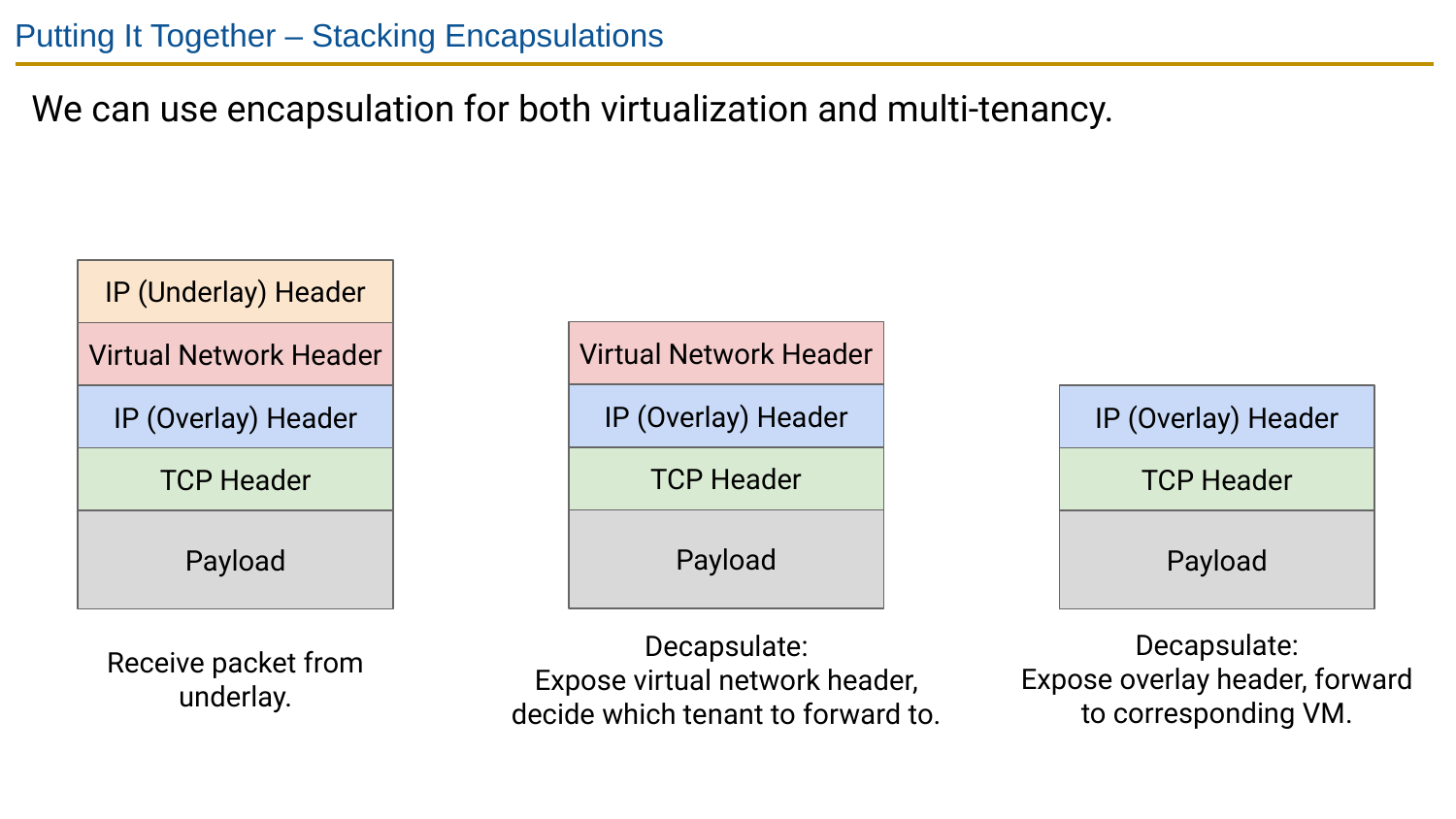

# Putting It Together – Stacking Encapsulations
We can use encapsulation for both virtualization and multi-tenancy.
IP (Underlay) Header
Virtual Network Header
Virtual Network Header
IP (Overlay) Header
IP (Overlay) Header
IP (Overlay) Header
TCP Header
TCP Header
TCP Header
Payload
Payload
Payload
Decapsulate:
Expose overlay header, forward to corresponding VM.
Decapsulate:
Expose virtual network header, decide which tenant to forward to.
Receive packet from underlay.